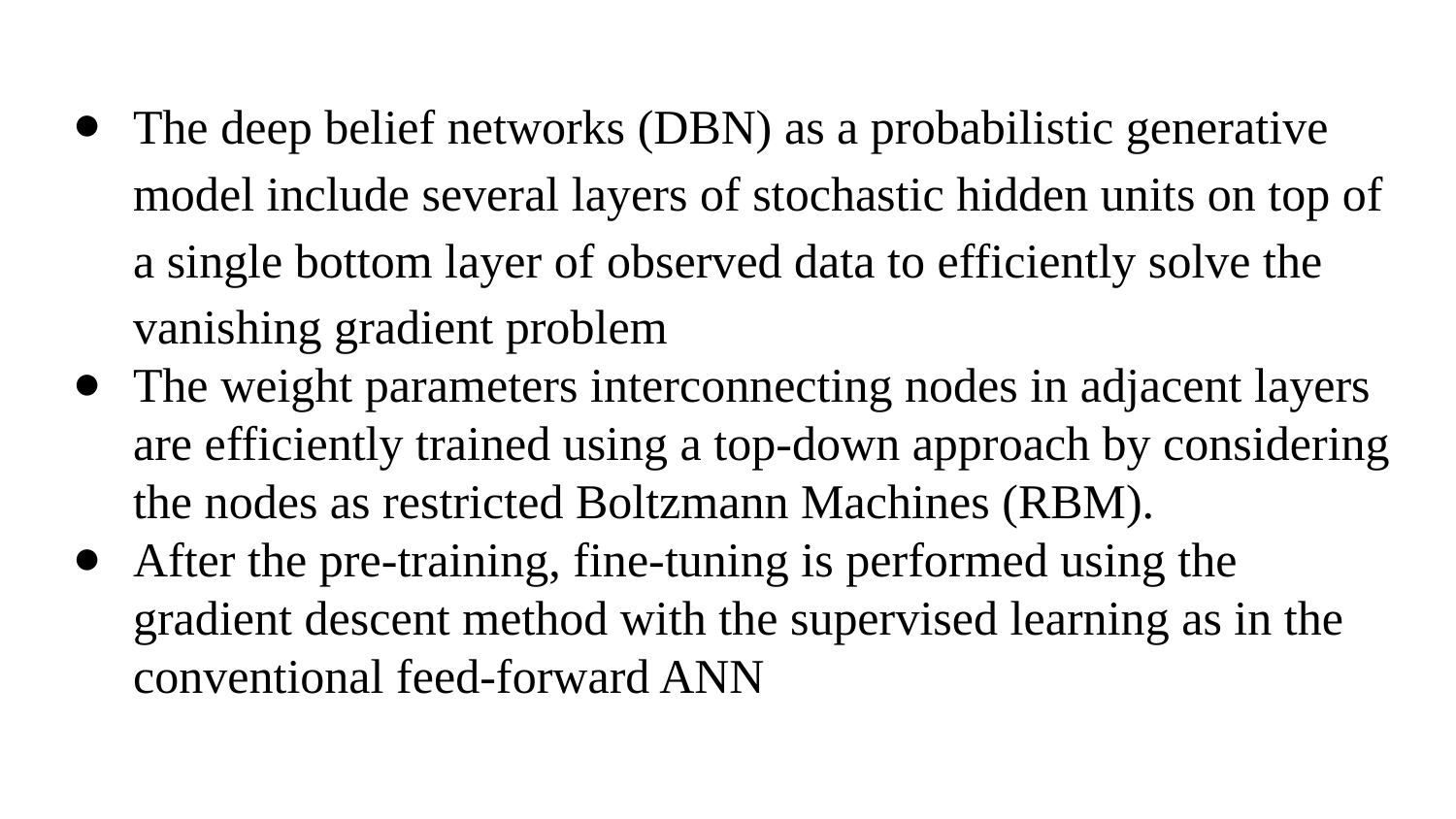

The deep belief networks (DBN) as a probabilistic generative model include several layers of stochastic hidden units on top of a single bottom layer of observed data to efficiently solve the vanishing gradient problem
The weight parameters interconnecting nodes in adjacent layers are efficiently trained using a top-down approach by considering the nodes as restricted Boltzmann Machines (RBM).
After the pre-training, fine-tuning is performed using the gradient descent method with the supervised learning as in the conventional feed-forward ANN